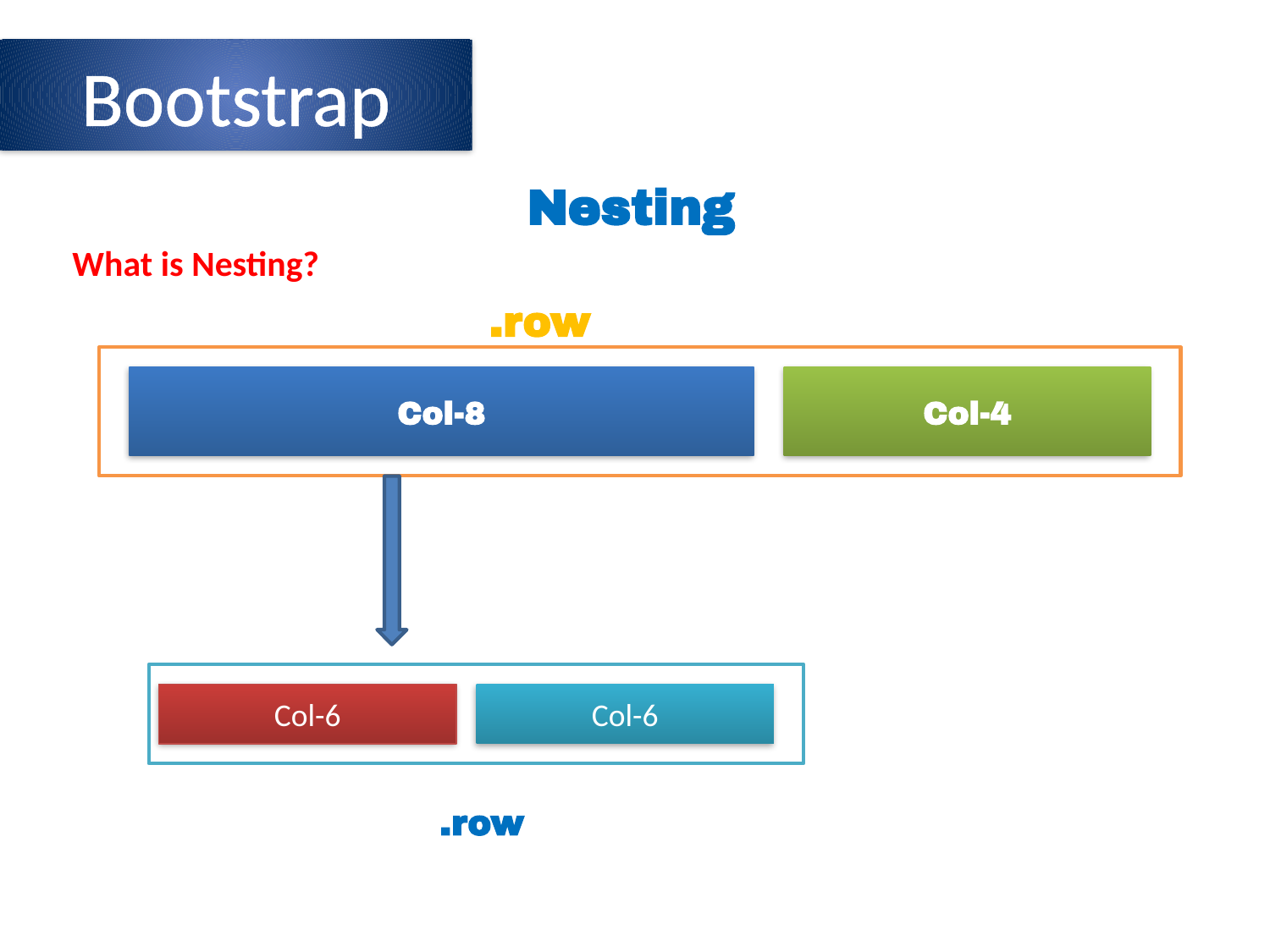

Bootstrap
Nesting
What is Nesting?

.row

Col-8
Col-4

Col-6
Col-6
.row